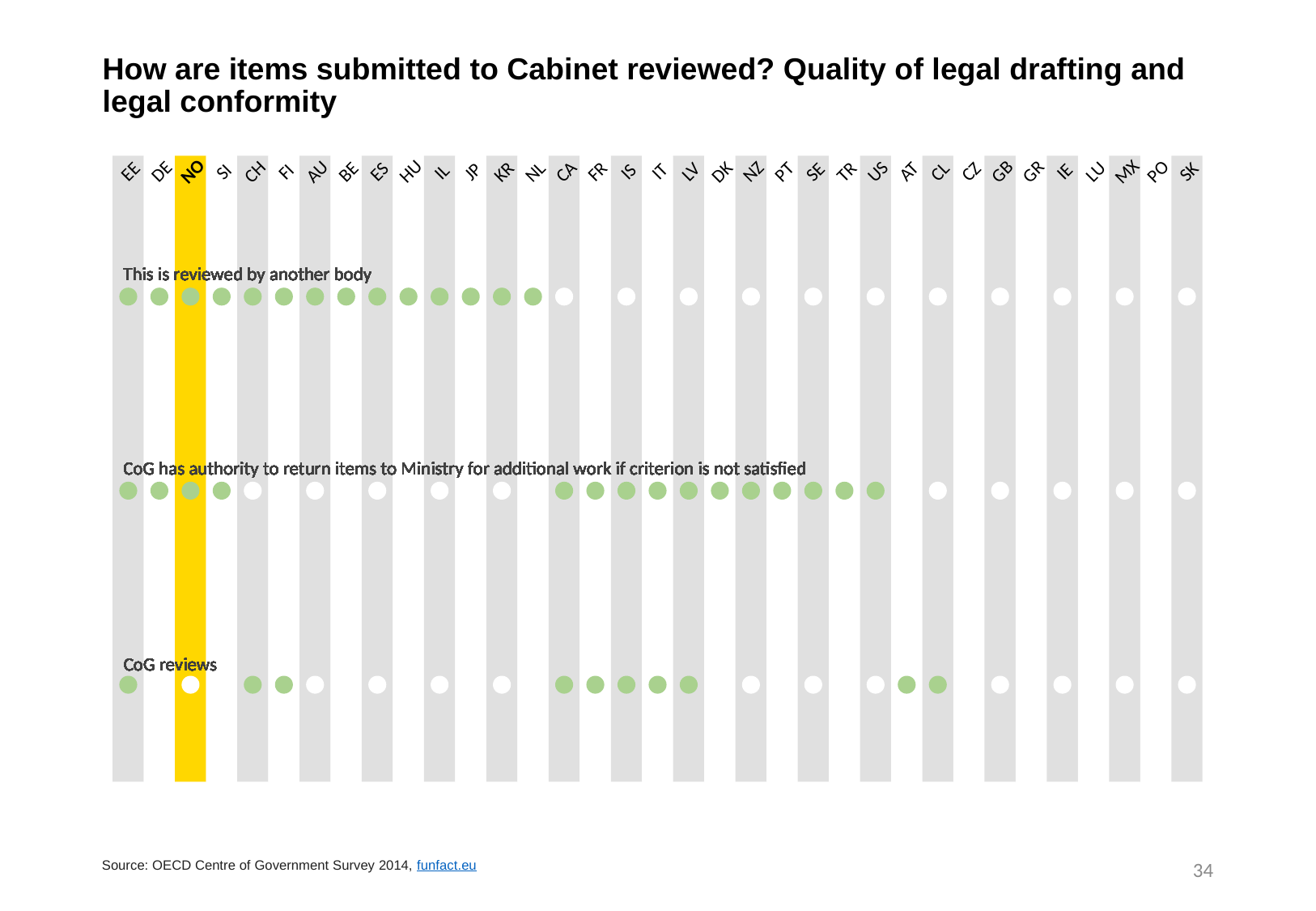

# How are items submitted to Cabinet reviewed? Quality of legal drafting and legal conformity

NO
SI
ES
IS
SE
US
PO
SK
GB
GR
CH
CA
CL
CZ
AU
HU
LU
JP
FI
IL
KR
NL
IT
LV
DK
AT
IE
MX
NZ
FR
PT
TR
EE
DE
BE
This is reviewed by another body
This is reviewed by another body
This is reviewed by another body
This is reviewed by another body
This is reviewed by another body
This is reviewed by another body
This is reviewed by another body
This is reviewed by another body
This is reviewed by another body
This is reviewed by another body
This is reviewed by another body
This is reviewed by another body
This is reviewed by another body
This is reviewed by another body
This is reviewed by another body
This is reviewed by another body
This is reviewed by another body
This is reviewed by another body
This is reviewed by another body
This is reviewed by another body
This is reviewed by another body
This is reviewed by another body
This is reviewed by another body
This is reviewed by another body
This is reviewed by another body
This is reviewed by another body
This is reviewed by another body
This is reviewed by another body
This is reviewed by another body
This is reviewed by another body
This is reviewed by another body
This is reviewed by another body
This is reviewed by another body
This is reviewed by another body
This is reviewed by another body

CoG has authority to return items to Ministry for additional work if criterion is not satisfied
CoG has authority to return items to Ministry for additional work if criterion is not satisfied
CoG has authority to return items to Ministry for additional work if criterion is not satisfied
CoG has authority to return items to Ministry for additional work if criterion is not satisfied
CoG has authority to return items to Ministry for additional work if criterion is not satisfied
CoG has authority to return items to Ministry for additional work if criterion is not satisfied
CoG has authority to return items to Ministry for additional work if criterion is not satisfied
CoG has authority to return items to Ministry for additional work if criterion is not satisfied
CoG has authority to return items to Ministry for additional work if criterion is not satisfied
CoG has authority to return items to Ministry for additional work if criterion is not satisfied
CoG has authority to return items to Ministry for additional work if criterion is not satisfied
CoG has authority to return items to Ministry for additional work if criterion is not satisfied
CoG has authority to return items to Ministry for additional work if criterion is not satisfied
CoG has authority to return items to Ministry for additional work if criterion is not satisfied
CoG has authority to return items to Ministry for additional work if criterion is not satisfied
CoG has authority to return items to Ministry for additional work if criterion is not satisfied
CoG has authority to return items to Ministry for additional work if criterion is not satisfied
CoG has authority to return items to Ministry for additional work if criterion is not satisfied
CoG has authority to return items to Ministry for additional work if criterion is not satisfied
CoG has authority to return items to Ministry for additional work if criterion is not satisfied
CoG has authority to return items to Ministry for additional work if criterion is not satisfied
CoG has authority to return items to Ministry for additional work if criterion is not satisfied
CoG has authority to return items to Ministry for additional work if criterion is not satisfied
CoG has authority to return items to Ministry for additional work if criterion is not satisfied
CoG has authority to return items to Ministry for additional work if criterion is not satisfied
CoG has authority to return items to Ministry for additional work if criterion is not satisfied
CoG has authority to return items to Ministry for additional work if criterion is not satisfied
CoG has authority to return items to Ministry for additional work if criterion is not satisfied
CoG has authority to return items to Ministry for additional work if criterion is not satisfied
CoG has authority to return items to Ministry for additional work if criterion is not satisfied
CoG has authority to return items to Ministry for additional work if criterion is not satisfied
CoG has authority to return items to Ministry for additional work if criterion is not satisfied
CoG has authority to return items to Ministry for additional work if criterion is not satisfied
CoG has authority to return items to Ministry for additional work if criterion is not satisfied
CoG has authority to return items to Ministry for additional work if criterion is not satisfied

CoG reviews
CoG reviews
CoG reviews
CoG reviews
CoG reviews
CoG reviews
CoG reviews
CoG reviews
CoG reviews
CoG reviews
CoG reviews
CoG reviews
CoG reviews
CoG reviews
CoG reviews
CoG reviews
CoG reviews
CoG reviews
CoG reviews
CoG reviews
CoG reviews
CoG reviews
CoG reviews
CoG reviews
CoG reviews
CoG reviews
CoG reviews
CoG reviews
CoG reviews
CoG reviews
CoG reviews
CoG reviews
CoG reviews
CoG reviews
CoG reviews

34